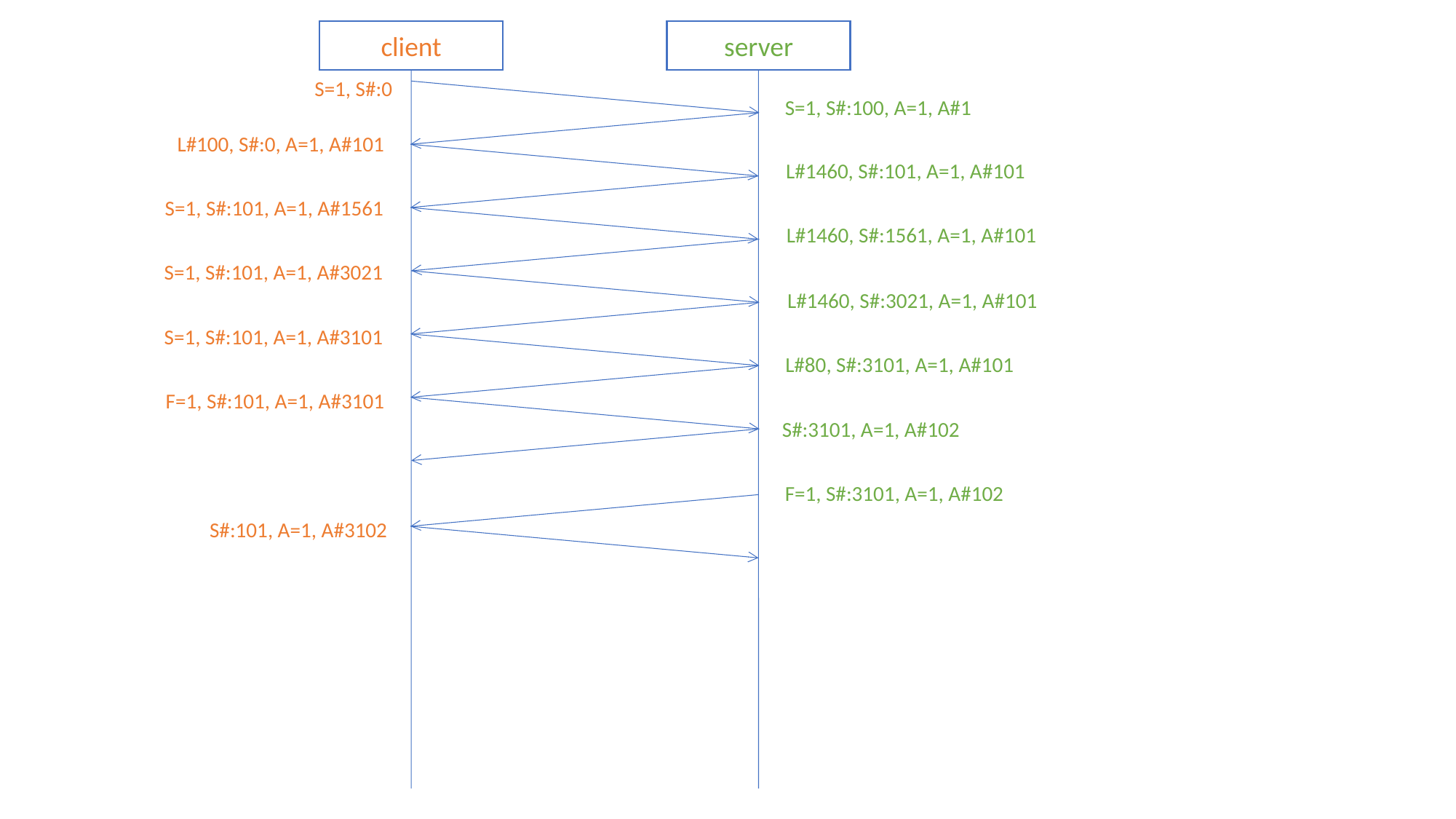

client
server
S=1, S#:0
S=1, S#:100, A=1, A#1
L#100, S#:0, A=1, A#101
L#1460, S#:101, A=1, A#101
S=1, S#:101, A=1, A#1561
L#1460, S#:1561, A=1, A#101
S=1, S#:101, A=1, A#3021
L#1460, S#:3021, A=1, A#101
S=1, S#:101, A=1, A#3101
L#80, S#:3101, A=1, A#101
F=1, S#:101, A=1, A#3101
S#:3101, A=1, A#102
F=1, S#:3101, A=1, A#102
S#:101, A=1, A#3102